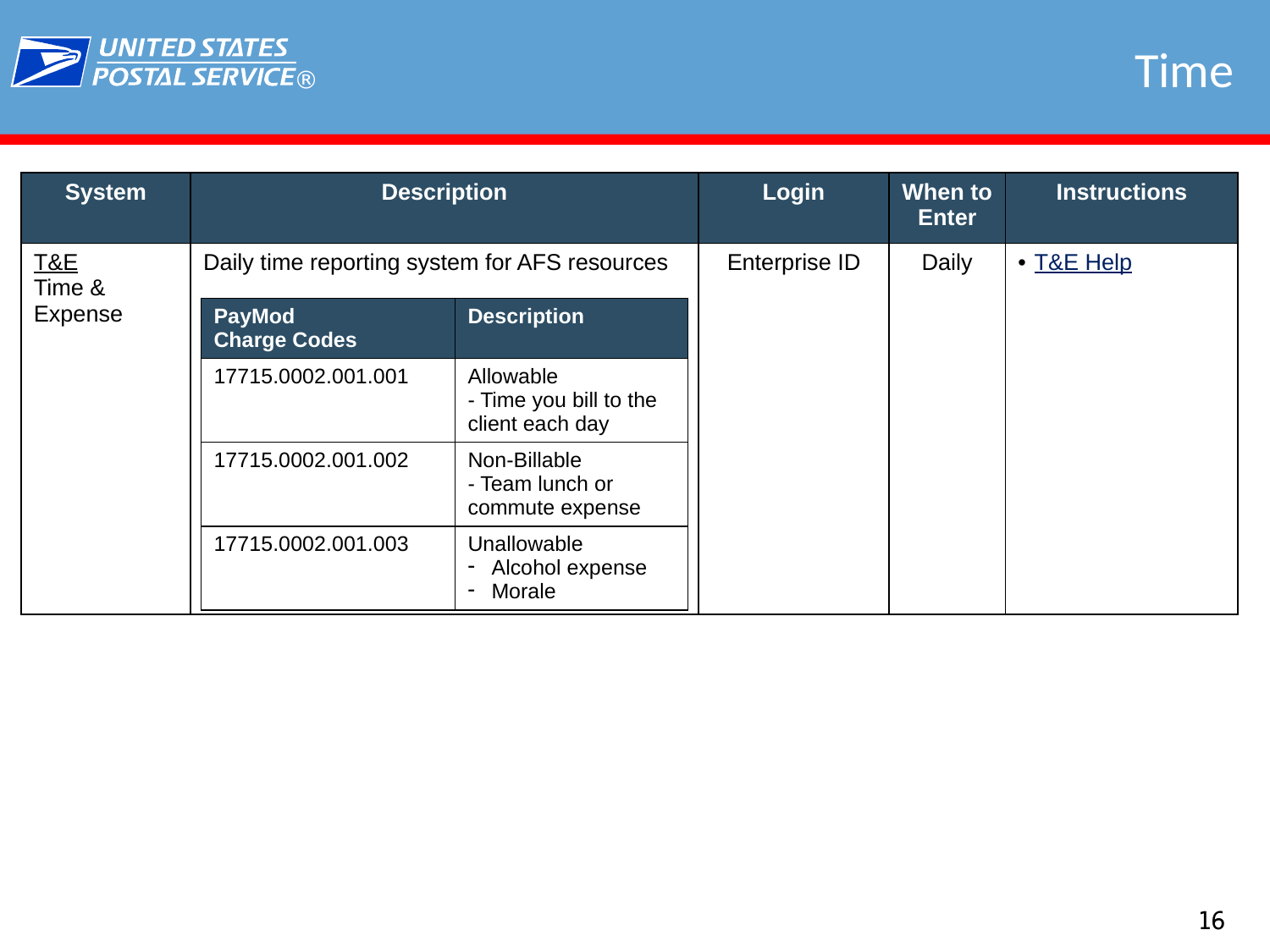

# Time
| System | Description | Login | When to Enter | Instructions |
| --- | --- | --- | --- | --- |
| T&E Time & Expense | Daily time reporting system for AFS resources | Enterprise ID | Daily | T&E Help |
| PayMod Charge Codes | Description |
| --- | --- |
| 17715.0002.001.001 | Allowable - Time you bill to the client each day |
| 17715.0002.001.002 | Non-Billable - Team lunch or commute expense |
| 17715.0002.001.003 | Unallowable Alcohol expense Morale |